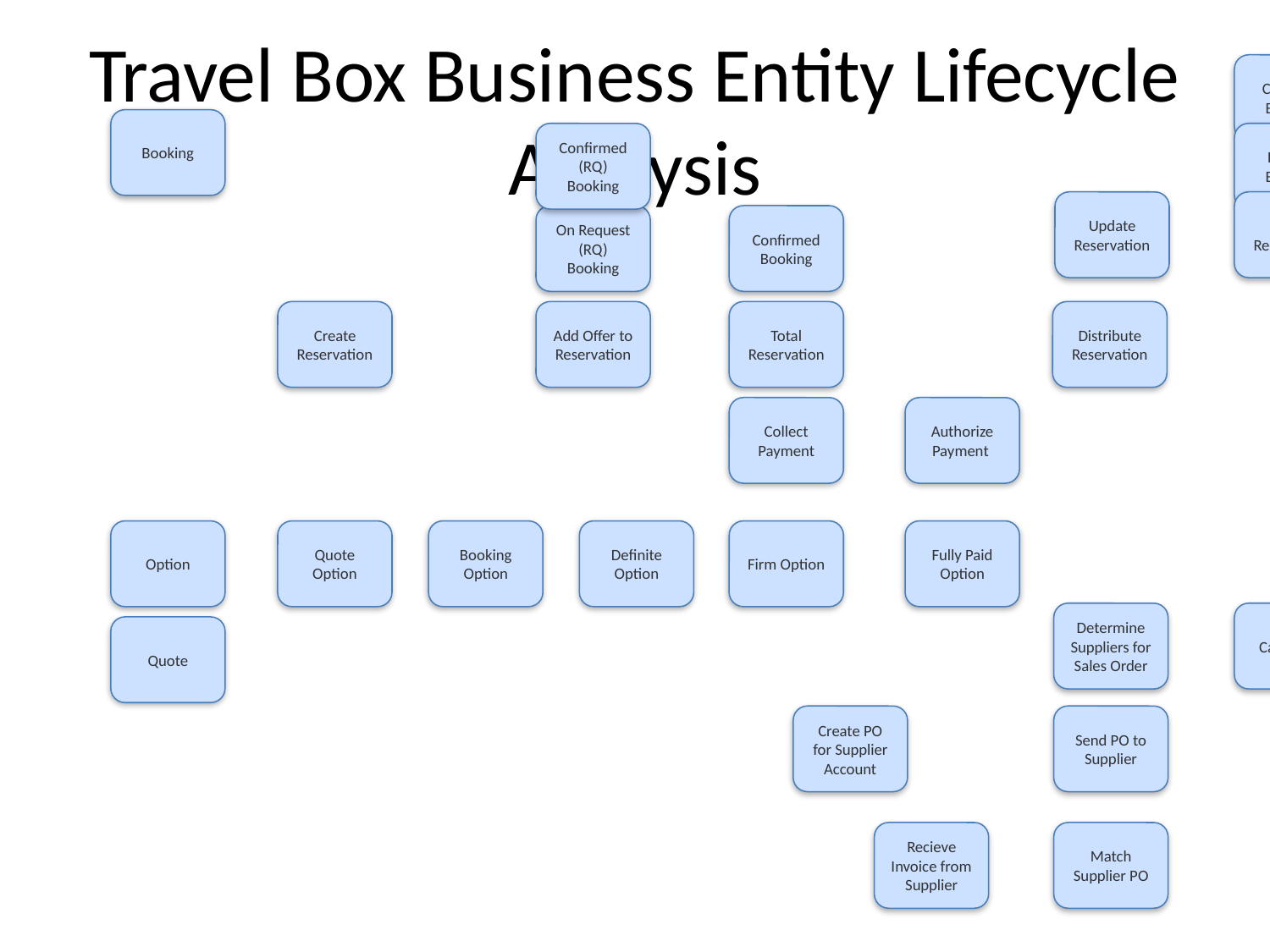

# Travel Box Business Entity Lifecycle Analysis
Canceled Booking
Booking
Confirmed (RQ) Booking
Expired Booking
Update Reservation
Cancel Reservation
On Request (RQ) Booking
Confirmed Booking
Create Reservation
Add Offer to Reservation
Total Reservation
Distribute Reservation
Close Reservation
Settle Payments
Collect Payment
Authorize Payment
Close Payments
Settled Option
Reconcile Journals
Option
Quote Option
Booking Option
Definite Option
Firm Option
Fully Paid Option
Determine Suppliers for Sales Order
Cancel PO
Settle Supplier Account
Quote
Close Supplier PO
Create PO for Supplier Account
Send PO to Supplier
Recieve Invoice from Supplier
Match Supplier PO